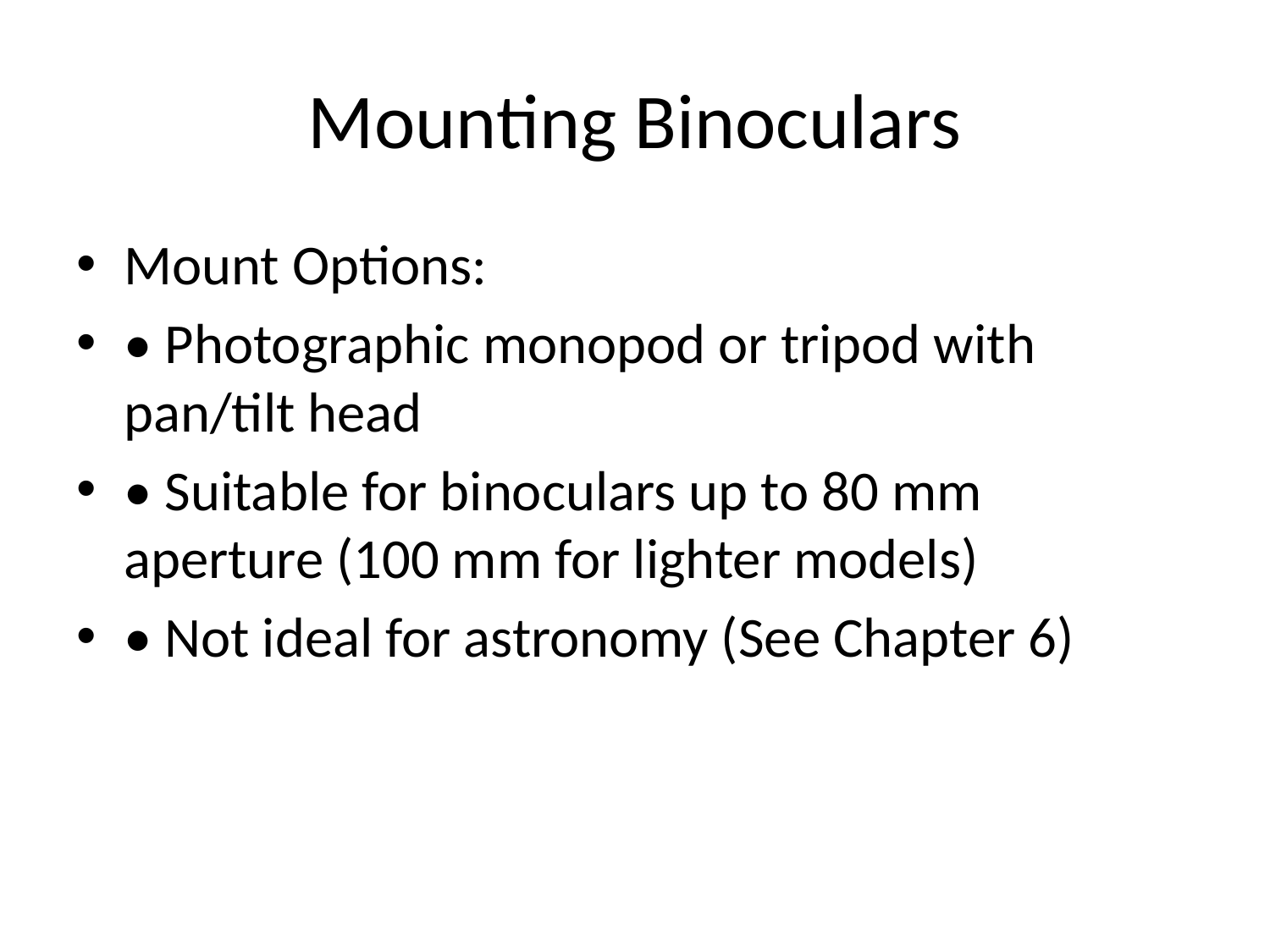

# Mounting Binoculars
Mount Options:
• Photographic monopod or tripod with pan/tilt head
• Suitable for binoculars up to 80 mm aperture (100 mm for lighter models)
• Not ideal for astronomy (See Chapter 6)